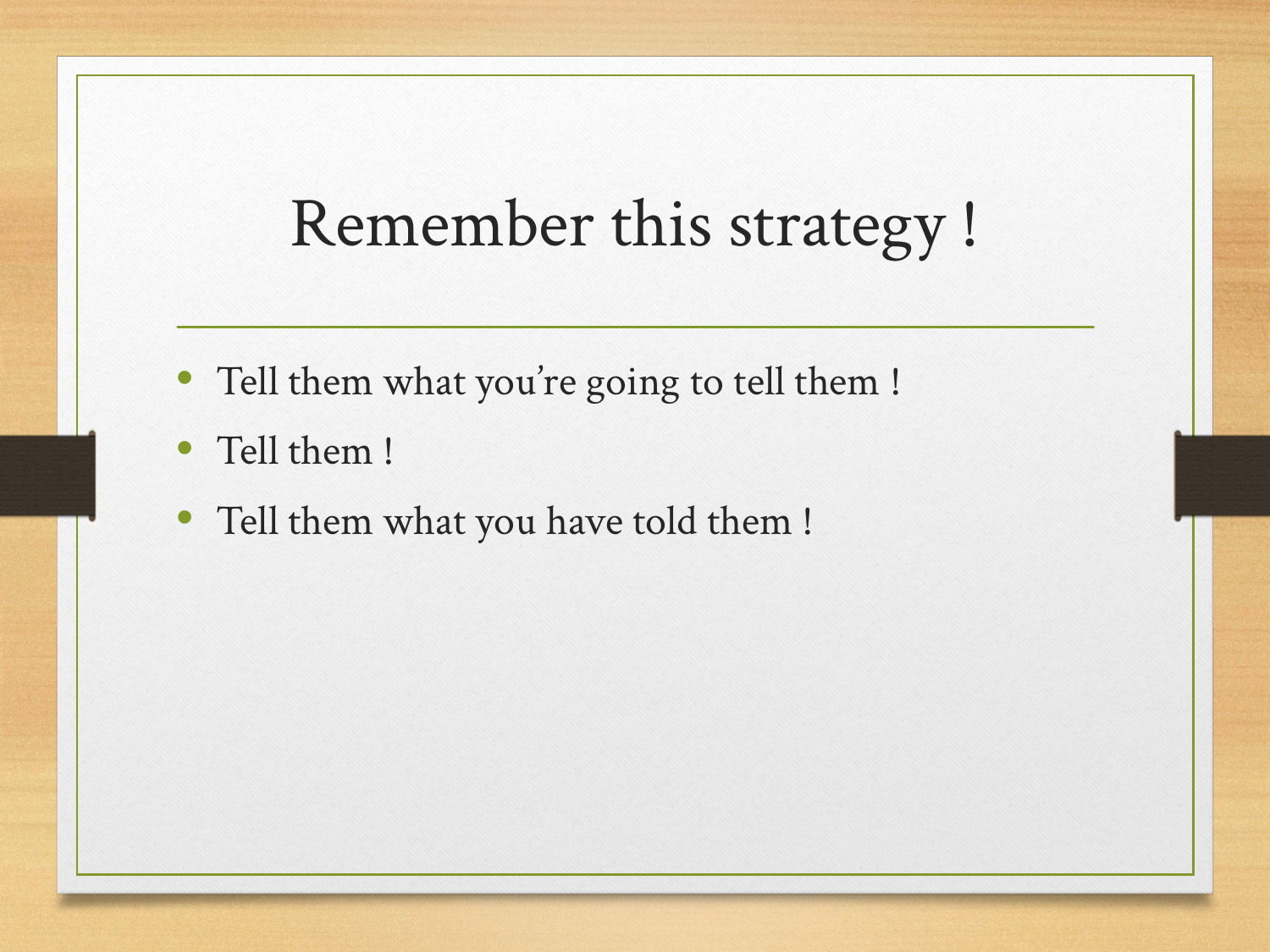

# Remember this strategy !
Tell them what you’re going to tell them !
Tell them !
Tell them what you have told them !